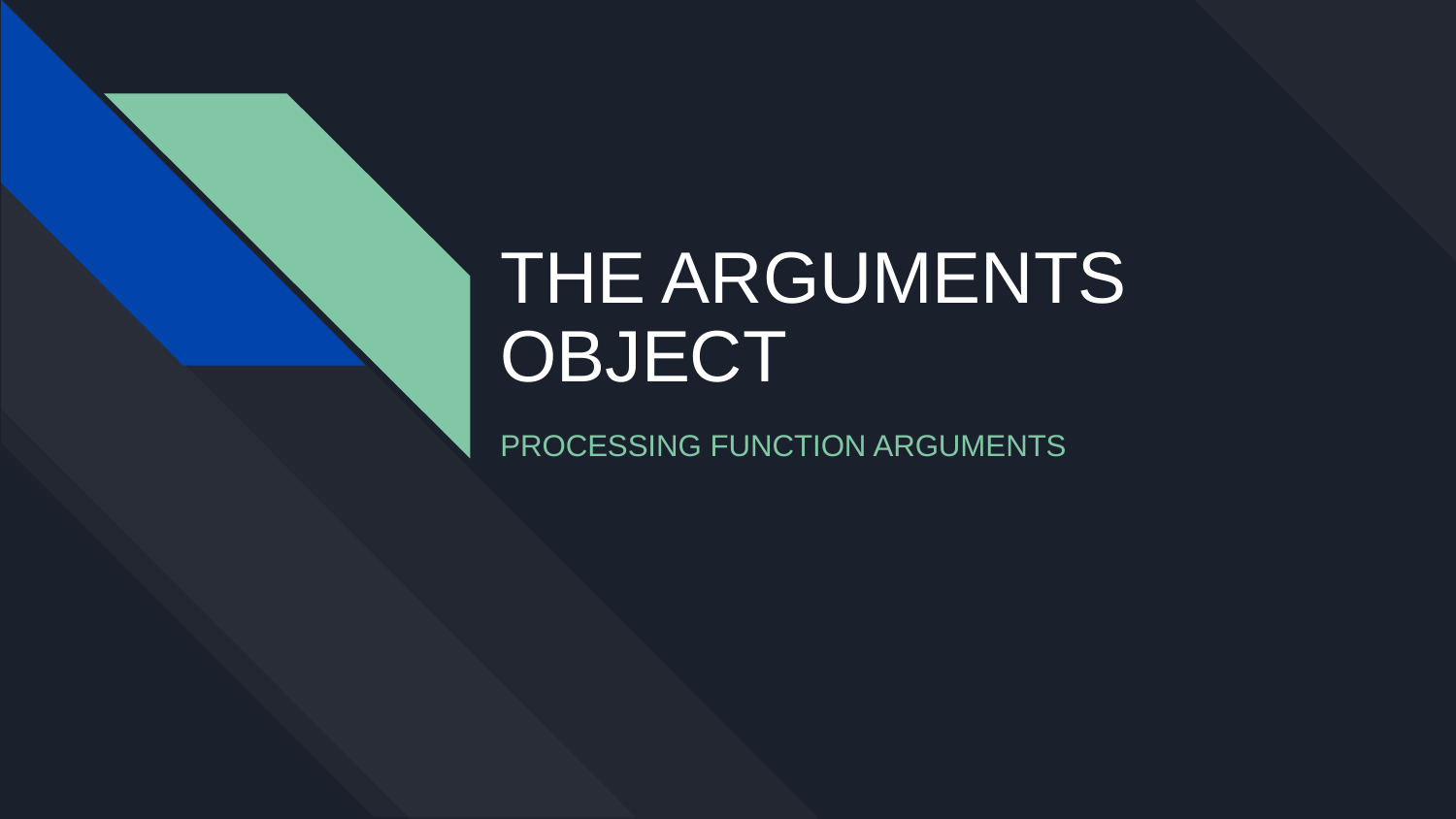

# THE ARGUMENTS OBJECT
PROCESSING FUNCTION ARGUMENTS